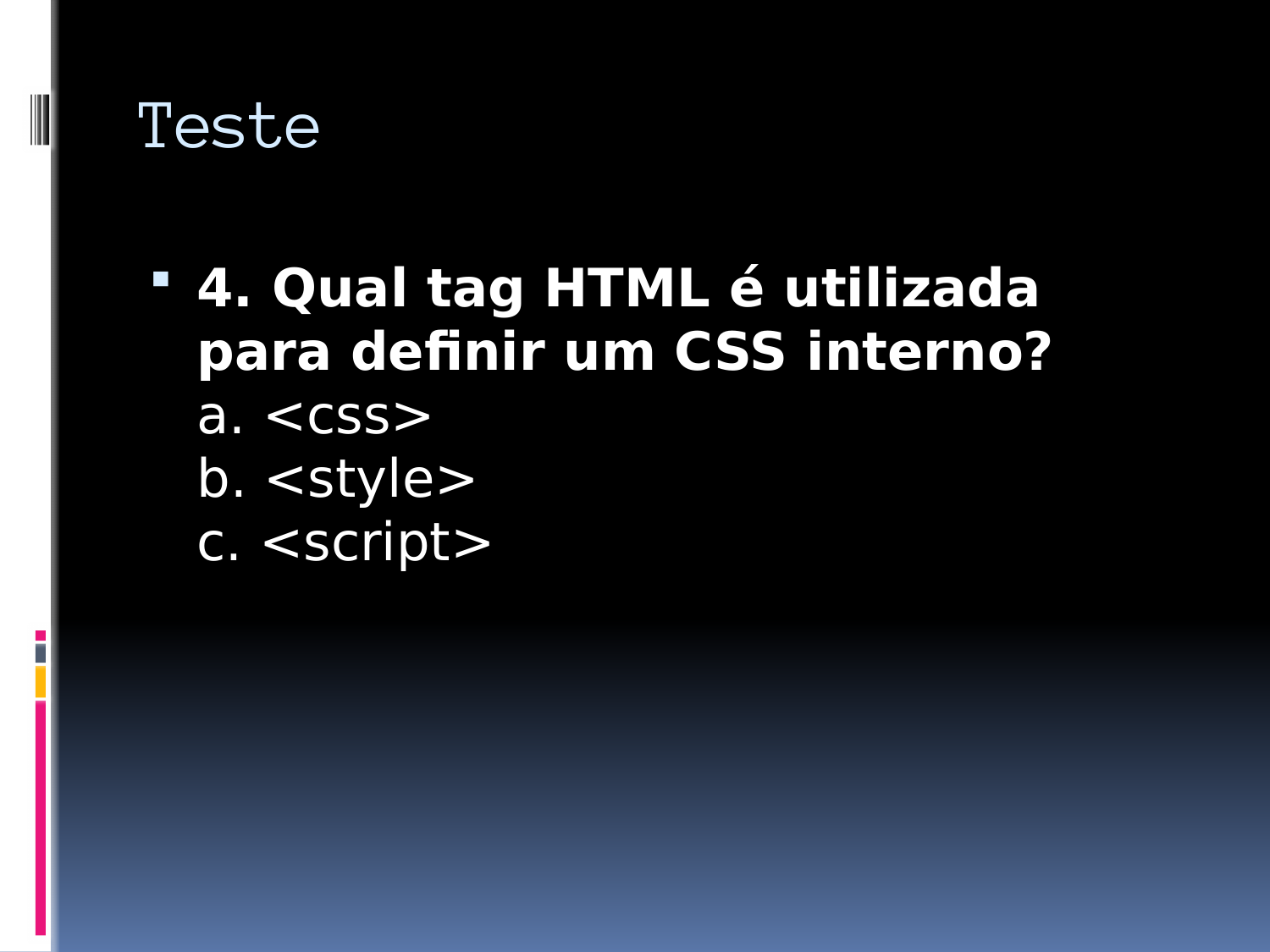

# Teste
4. Qual tag HTML é utilizada para definir um CSS interno?
a. <css>
b. <style>
c. <script>